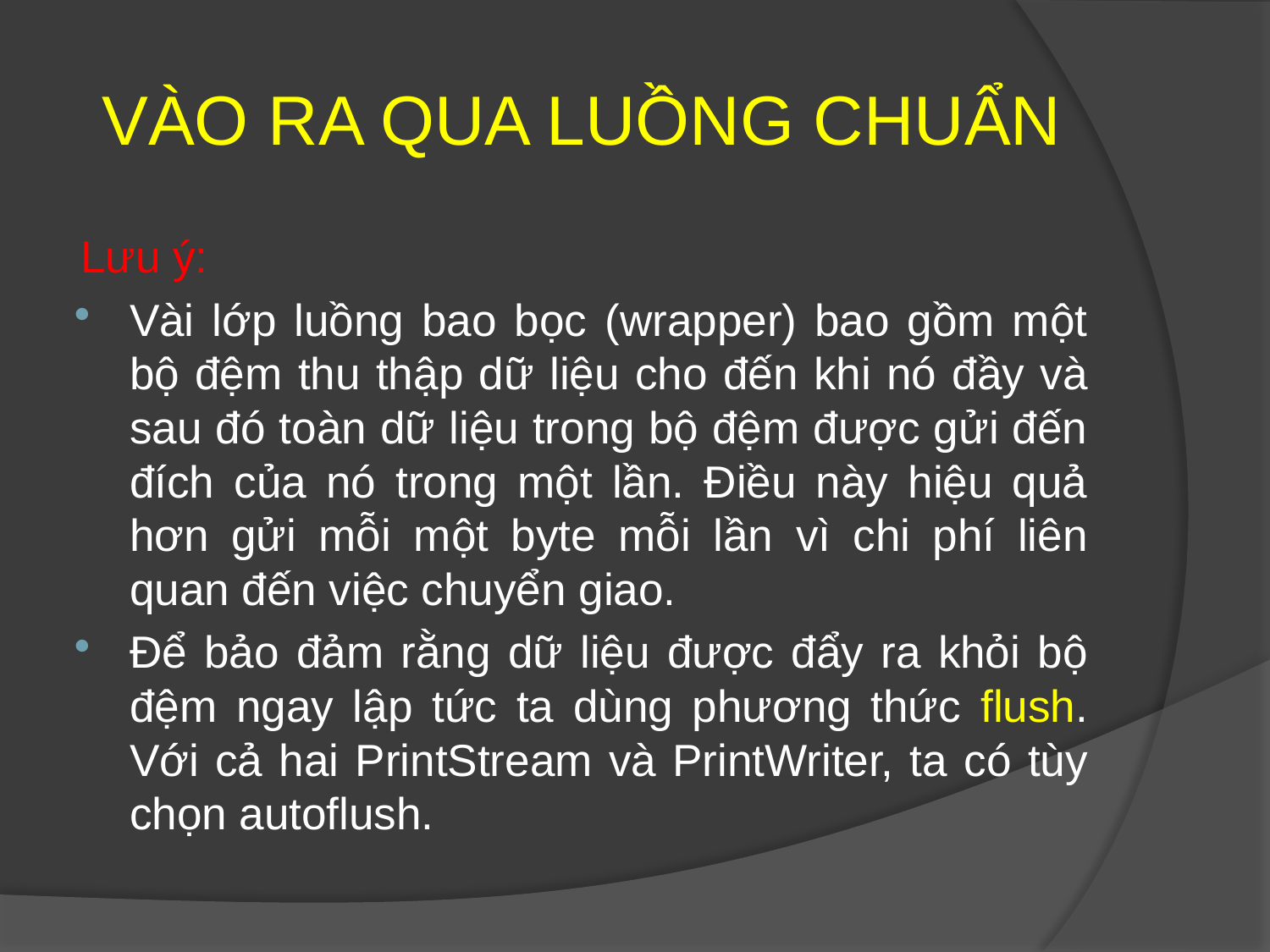

# VÀO RA QUA LUỒNG CHUẨN
Lưu ý:
Vài lớp luồng bao bọc (wrapper) bao gồm một bộ đệm thu thập dữ liệu cho đến khi nó đầy và sau đó toàn dữ liệu trong bộ đệm được gửi đến đích của nó trong một lần. Điều này hiệu quả hơn gửi mỗi một byte mỗi lần vì chi phí liên quan đến việc chuyển giao.
Để bảo đảm rằng dữ liệu được đẩy ra khỏi bộ đệm ngay lập tức ta dùng phương thức flush. Với cả hai PrintStream và PrintWriter, ta có tùy chọn autoflush.